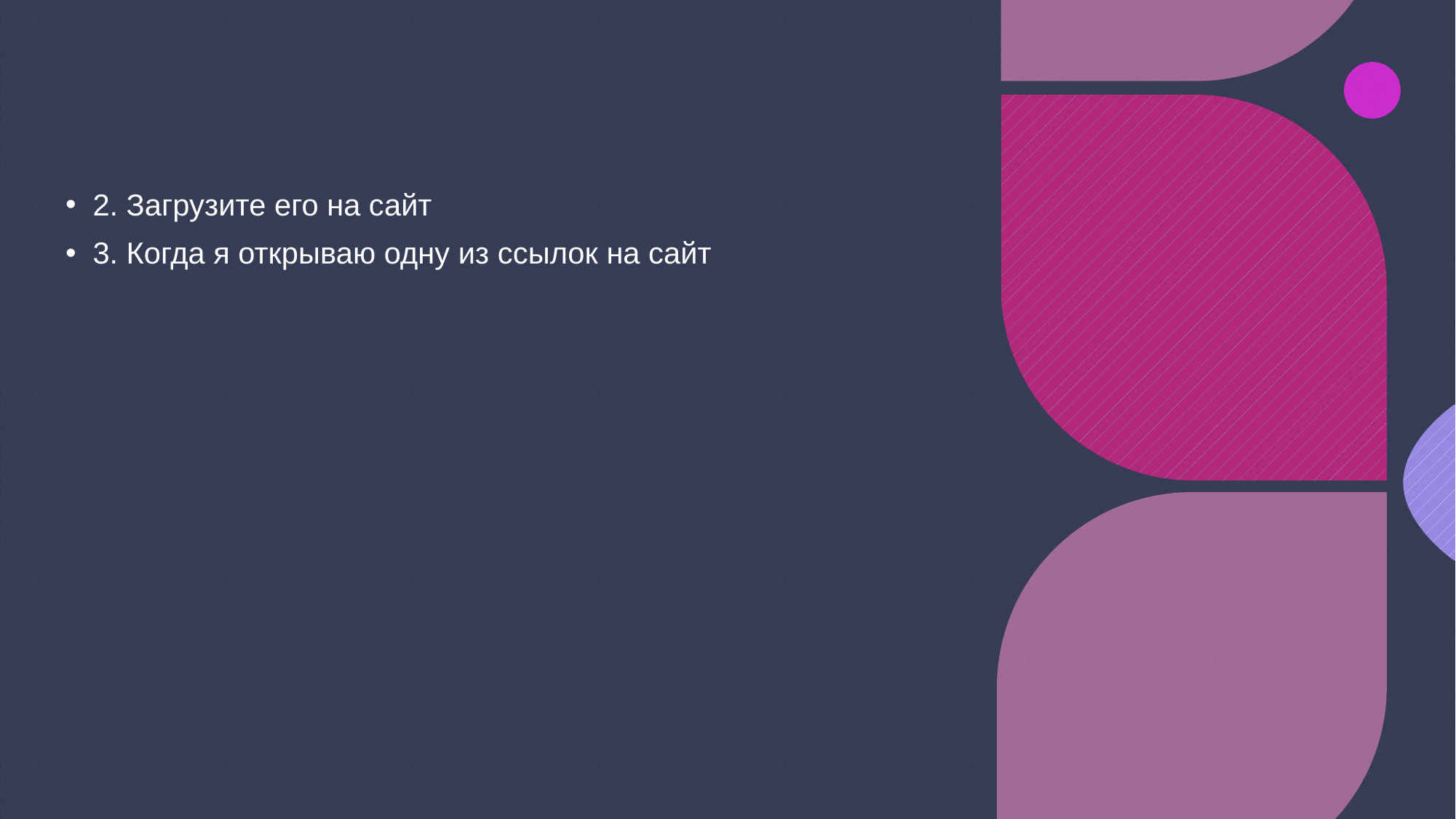

#
2. Загрузите его на сайт
3. Когда я открываю одну из ссылок на сайт